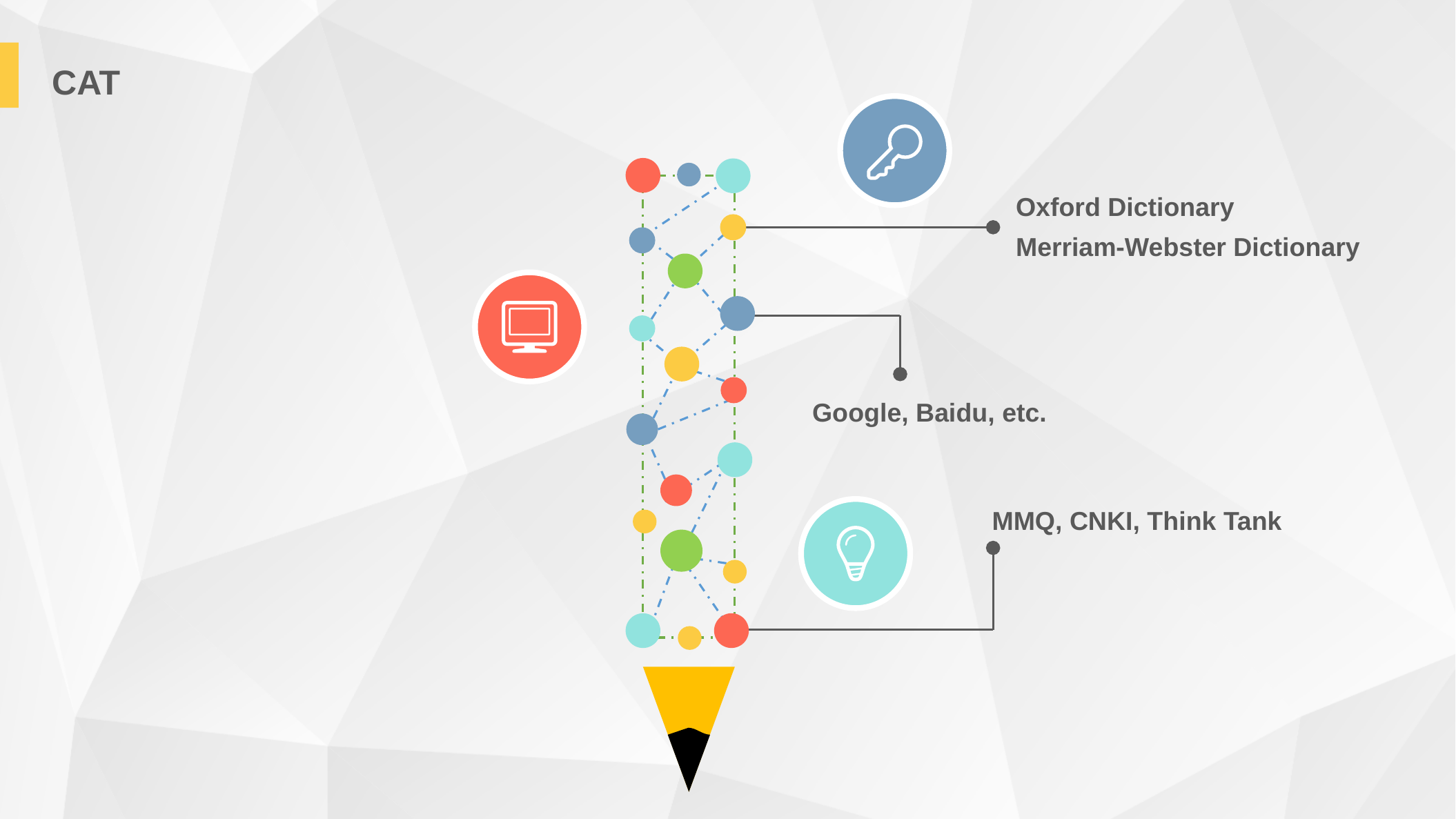

CAT

Oxford Dictionary
Merriam-Webster Dictionary

Google, Baidu, etc.
MMQ, CNKI, Think Tank